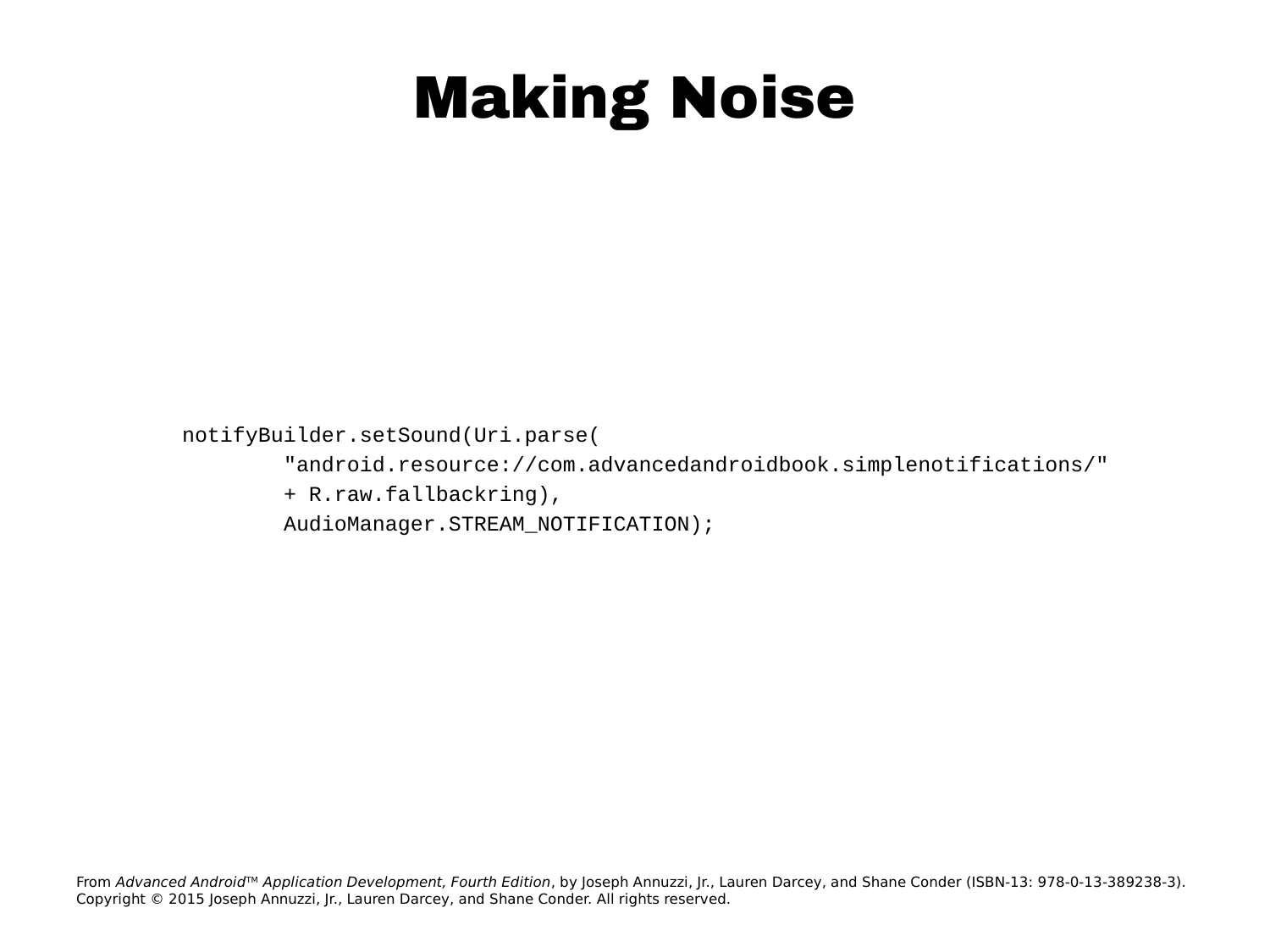

# Making Noise

notifyBuilder.setSound(Uri.parse(
        "android.resource://com.advancedandroidbook.simplenotifications/"
        + R.raw.fallbackring),
        AudioManager.STREAM_NOTIFICATION);
From Advanced AndroidTM Application Development, Fourth Edition, by Joseph Annuzzi, Jr., Lauren Darcey, and Shane Conder (ISBN-13: 978-0-13-389238-3). Copyright © 2015 Joseph Annuzzi, Jr., Lauren Darcey, and Shane Conder. All rights reserved.